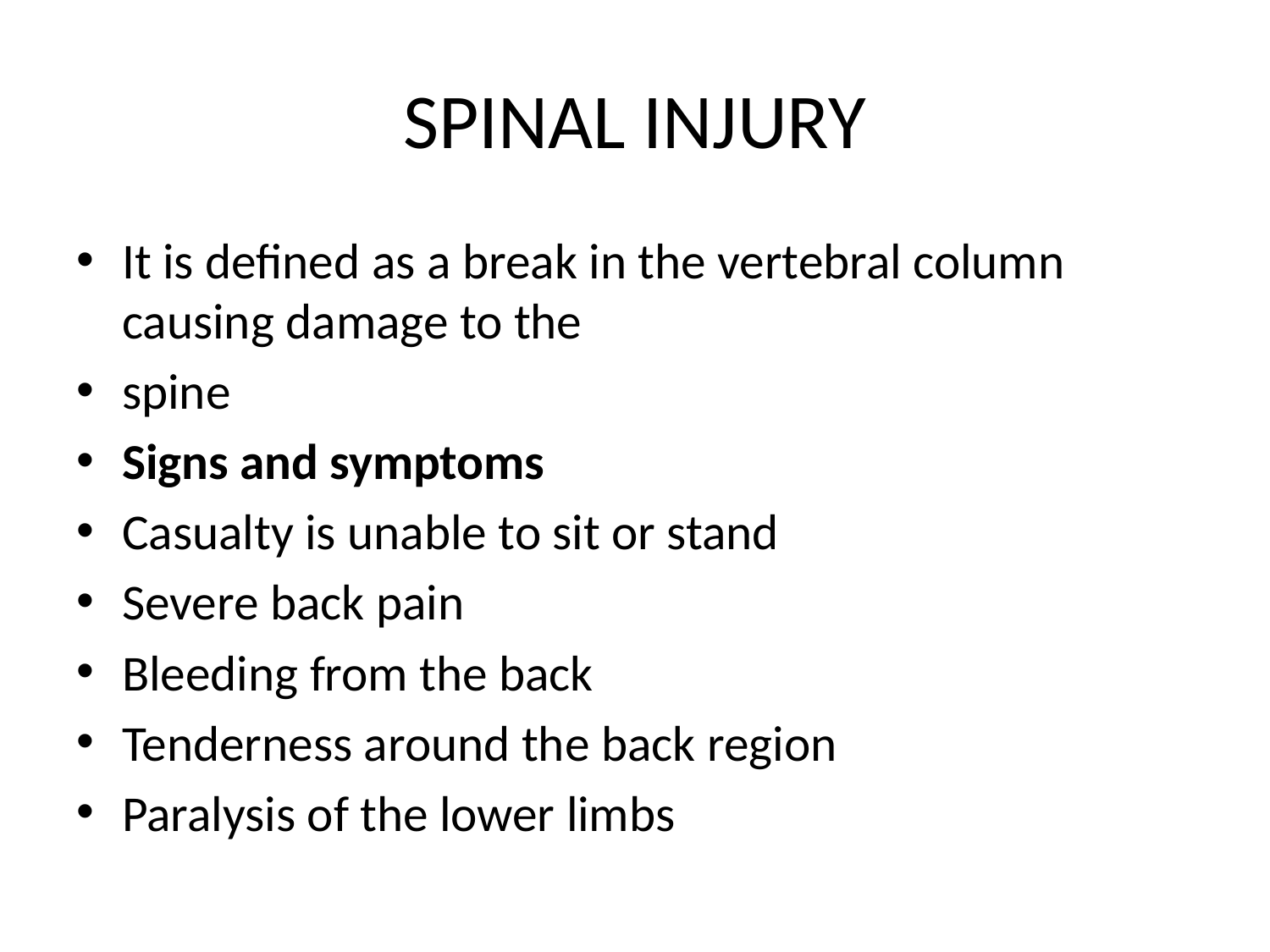

# SPINAL INJURY
It is defined as a break in the vertebral column causing damage to the
spine
Signs and symptoms
Casualty is unable to sit or stand
Severe back pain
Bleeding from the back
Tenderness around the back region
Paralysis of the lower limbs